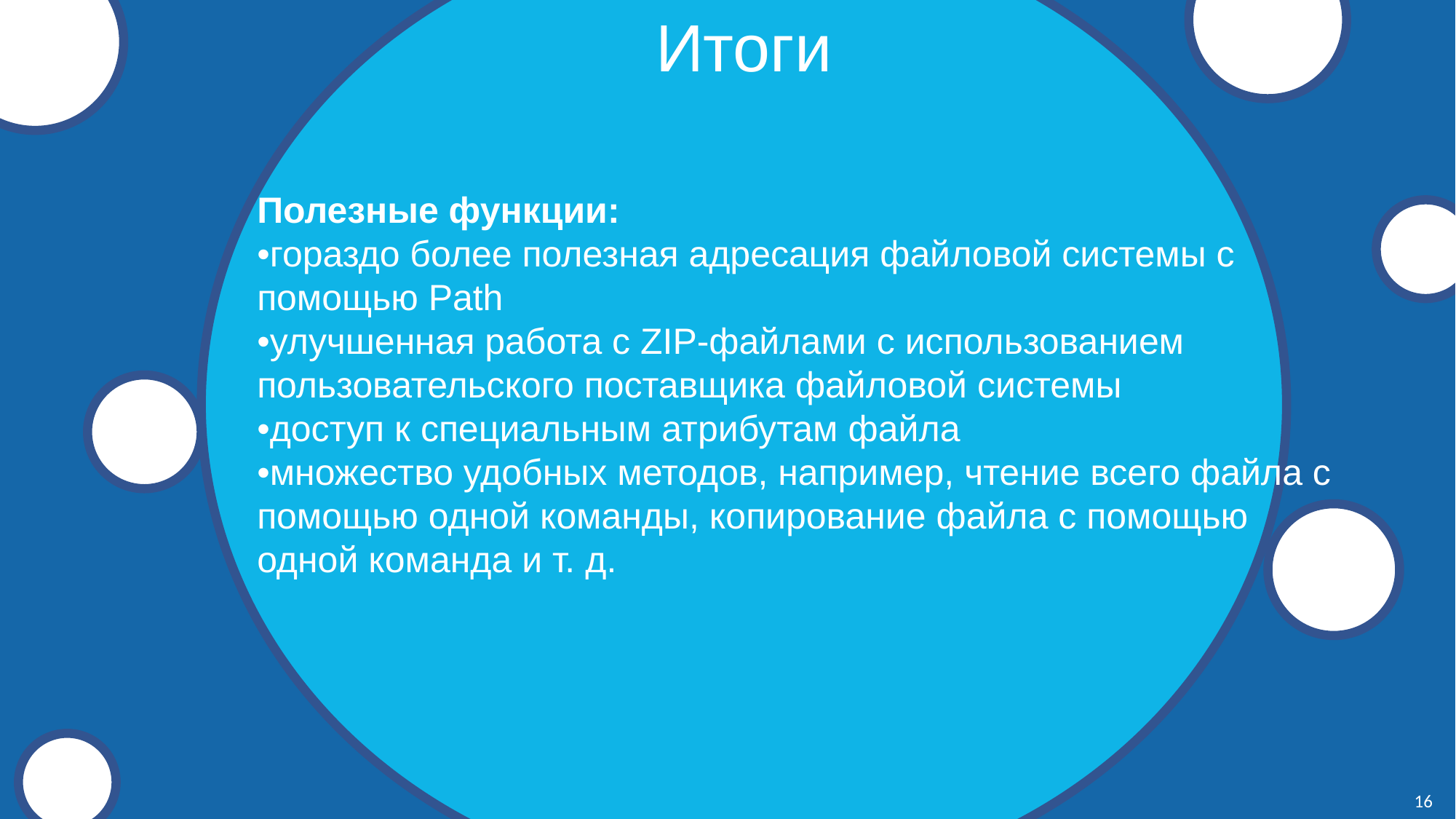

Итоги

Полезные функции:
•гораздо более полезная адресация файловой системы с помощью Path
•улучшенная работа с ZIP-файлами с использованием пользовательского поставщика файловой системы
•доступ к специальным атрибутам файла
•множество удобных методов, например, чтение всего файла с помощью одной команды, копирование файла с помощью одной команда и т. д.

16